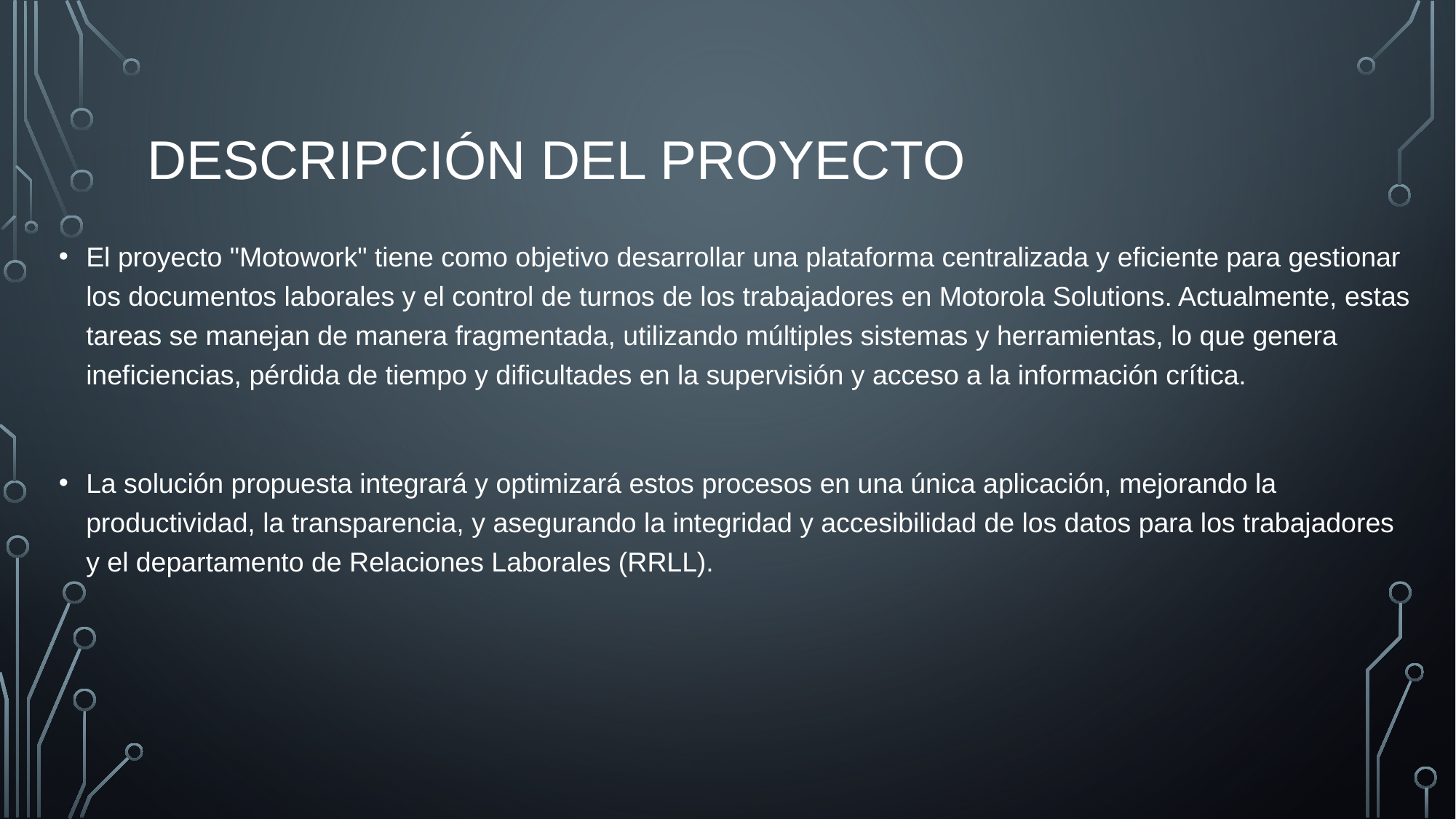

# DESCRIPCIÓN DEL PROYECTO
El proyecto "Motowork" tiene como objetivo desarrollar una plataforma centralizada y eficiente para gestionar los documentos laborales y el control de turnos de los trabajadores en Motorola Solutions. Actualmente, estas tareas se manejan de manera fragmentada, utilizando múltiples sistemas y herramientas, lo que genera ineficiencias, pérdida de tiempo y dificultades en la supervisión y acceso a la información crítica.

La solución propuesta integrará y optimizará estos procesos en una única aplicación, mejorando la productividad, la transparencia, y asegurando la integridad y accesibilidad de los datos para los trabajadores y el departamento de Relaciones Laborales (RRLL).